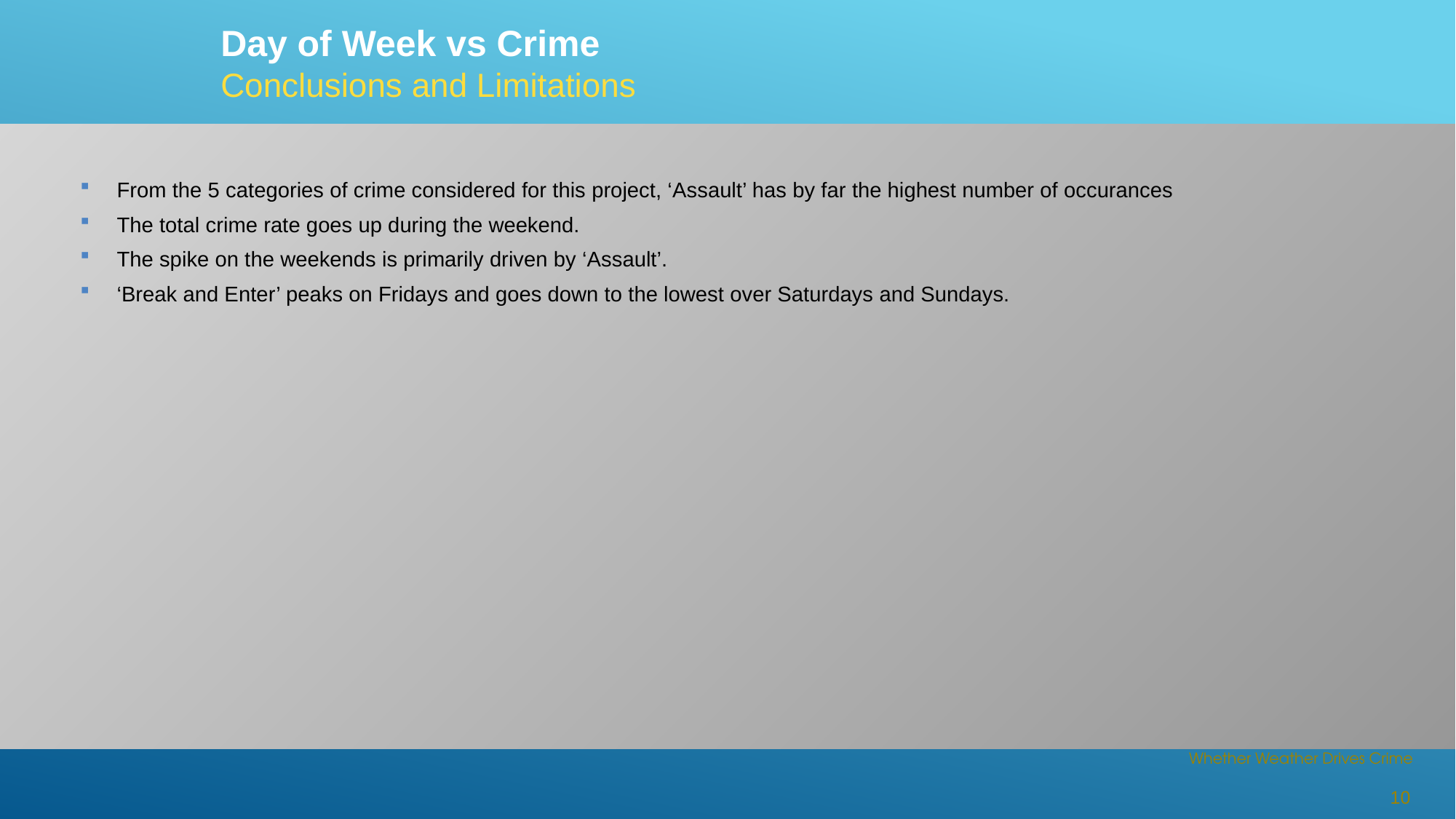

Day of Week vs Crime
Conclusions and Limitations

From the 5 categories of crime considered for this project, ‘Assault’ has by far the highest number of occurances
The total crime rate goes up during the weekend.
The spike on the weekends is primarily driven by ‘Assault’.
‘Break and Enter’ peaks on Fridays and goes down to the lowest over Saturdays and Sundays.

10
Whether Weather Drives Crime